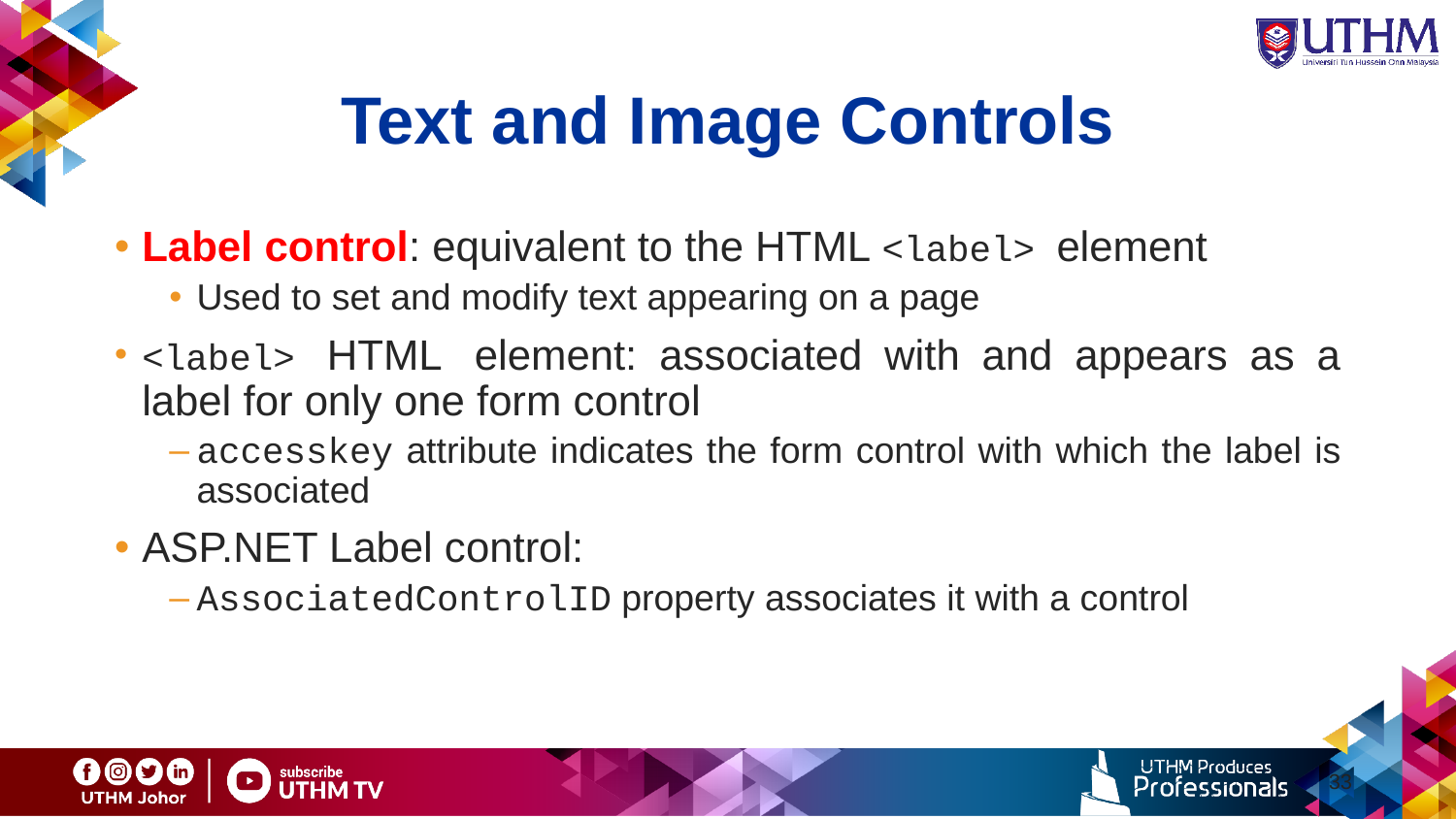

# Text and Image Controls
Label control: equivalent to the HTML <label> element
Used to set and modify text appearing on a page
<label> HTML element: associated with and appears as a label for only one form control
accesskey attribute indicates the form control with which the label is associated
ASP.NET Label control:
AssociatedControlID property associates it with a control

33